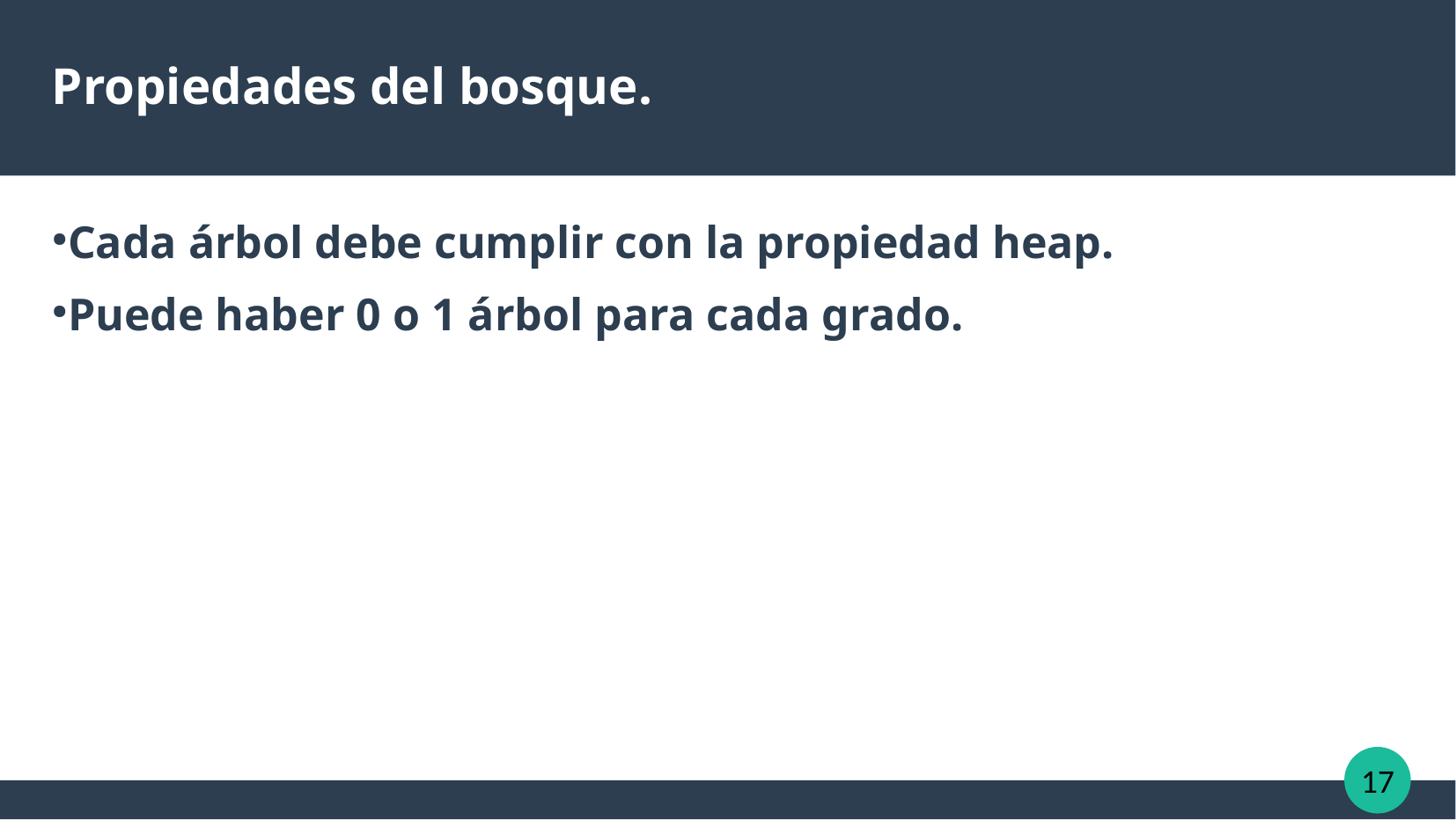

Propiedades del bosque.
Cada árbol debe cumplir con la propiedad heap.
Puede haber 0 o 1 árbol para cada grado.